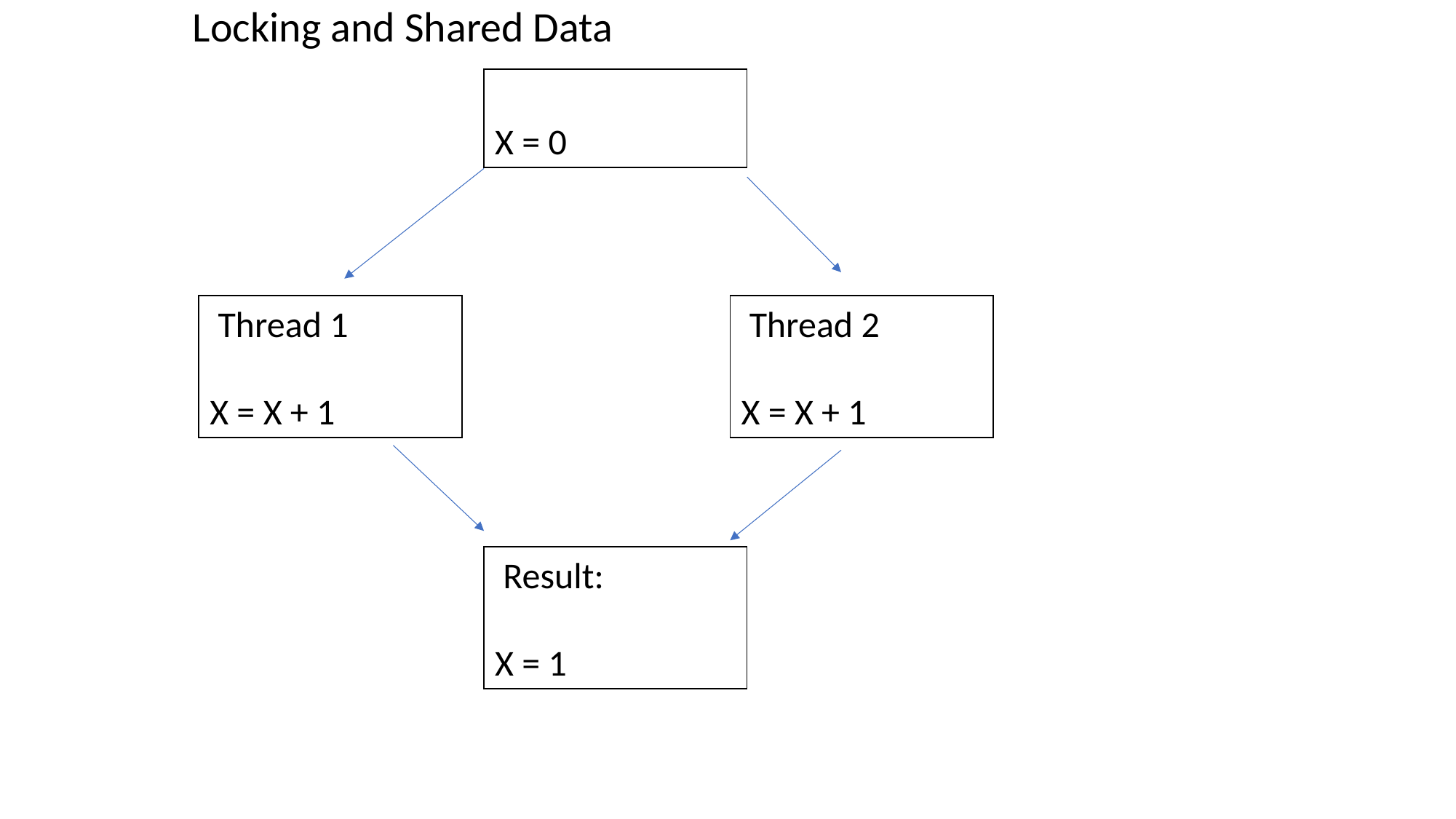

# Locking and Shared Data

X = 0
 Thread 2

X = X + 1
 Thread 1

X = X + 1
 Result:

X = 1